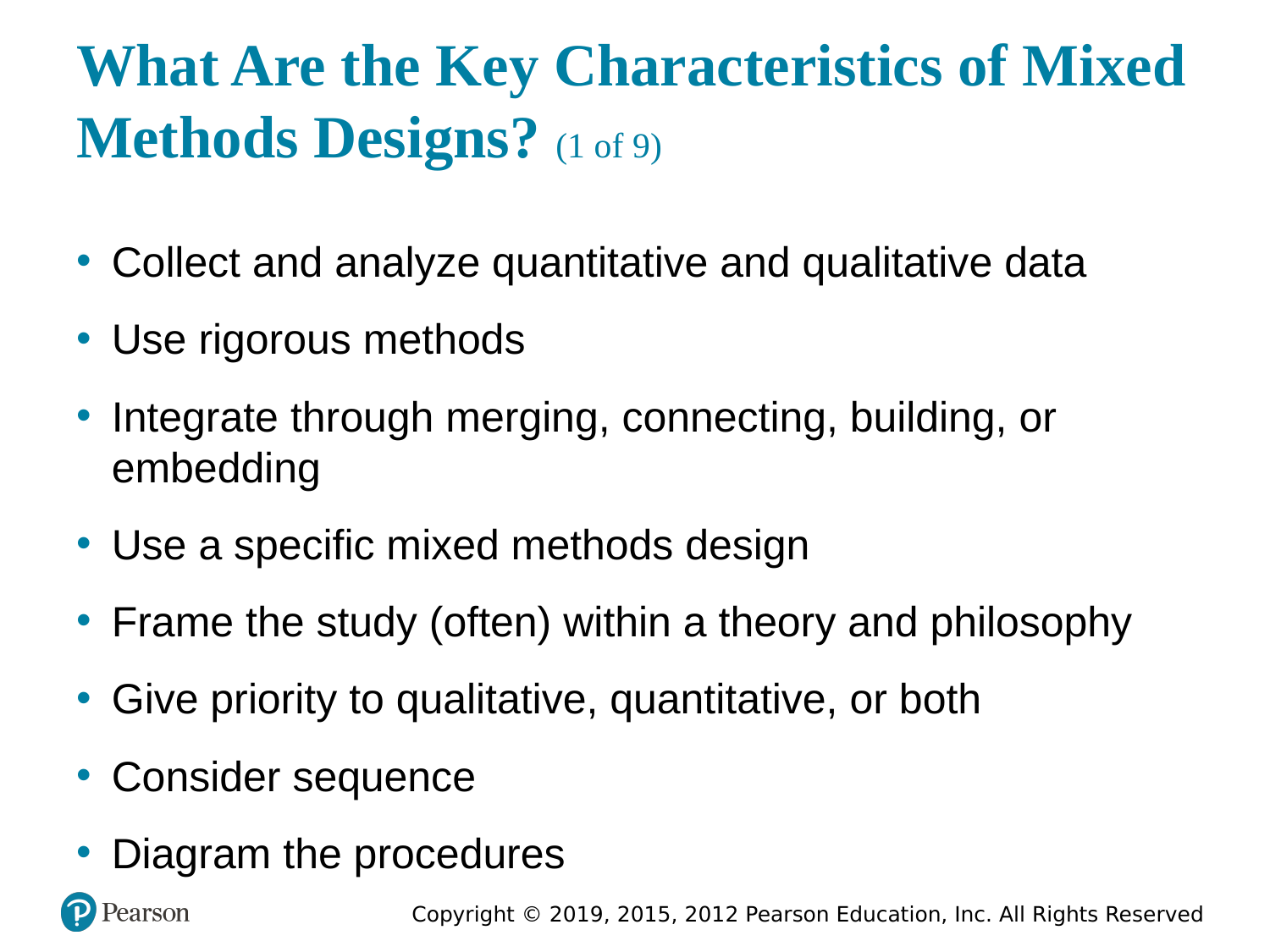

# What Are the Key Characteristics of Mixed Methods Designs? (1 of 9)
Collect and analyze quantitative and qualitative data
Use rigorous methods
Integrate through merging, connecting, building, or embedding
Use a specific mixed methods design
Frame the study (often) within a theory and philosophy
Give priority to qualitative, quantitative, or both
Consider sequence
Diagram the procedures